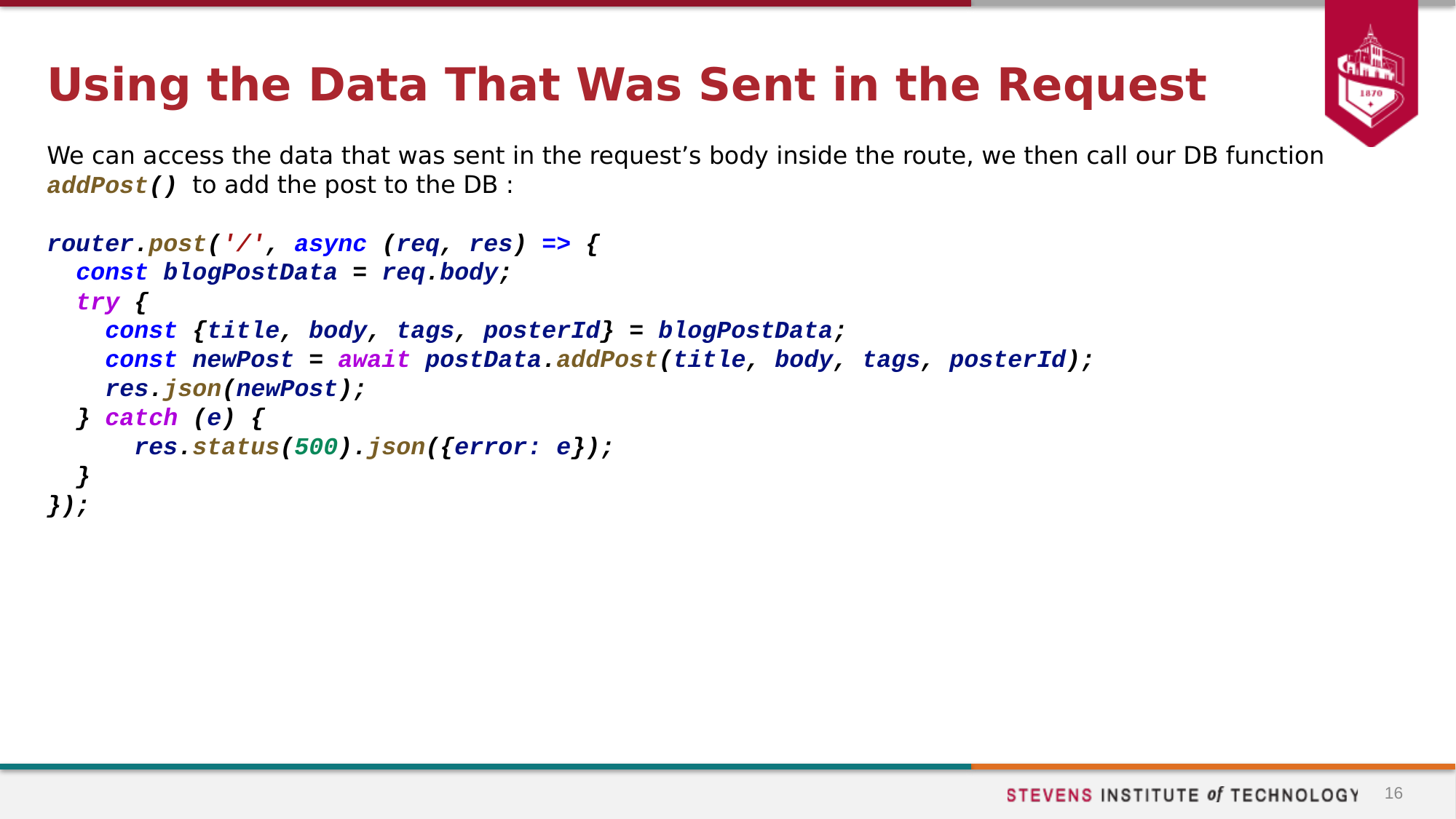

# Using the Data That Was Sent in the Request
We can access the data that was sent in the request’s body inside the route, we then call our DB function addPost() to add the post to the DB :

router.post('/', async (req, res) => {
  const blogPostData = req.body;
  try {
    const {title, body, tags, posterId} = blogPostData;
    const newPost = await postData.addPost(title, body, tags, posterId);
    res.json(newPost);
  } catch (e) {
      res.status(500).json({error: e});
  }
});
16